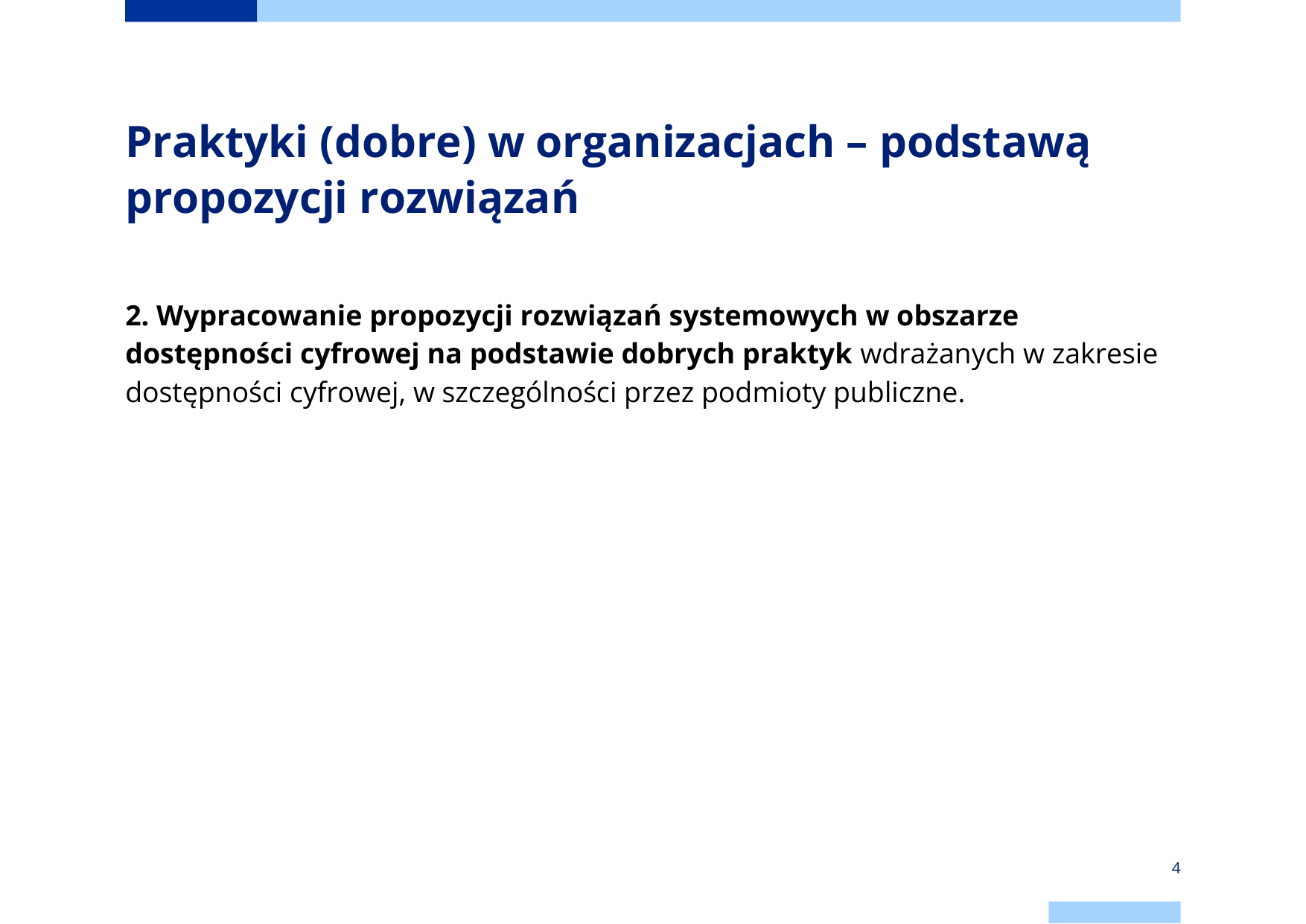

# Praktyki (dobre) w organizacjach – podstawą propozycji rozwiązań

2. Wypracowanie propozycji rozwiązań systemowych w obszarze dostępności cyfrowej na podstawie dobrych praktyk wdrażanych w zakresie dostępności cyfrowej, w szczególności przez podmioty publiczne.
4